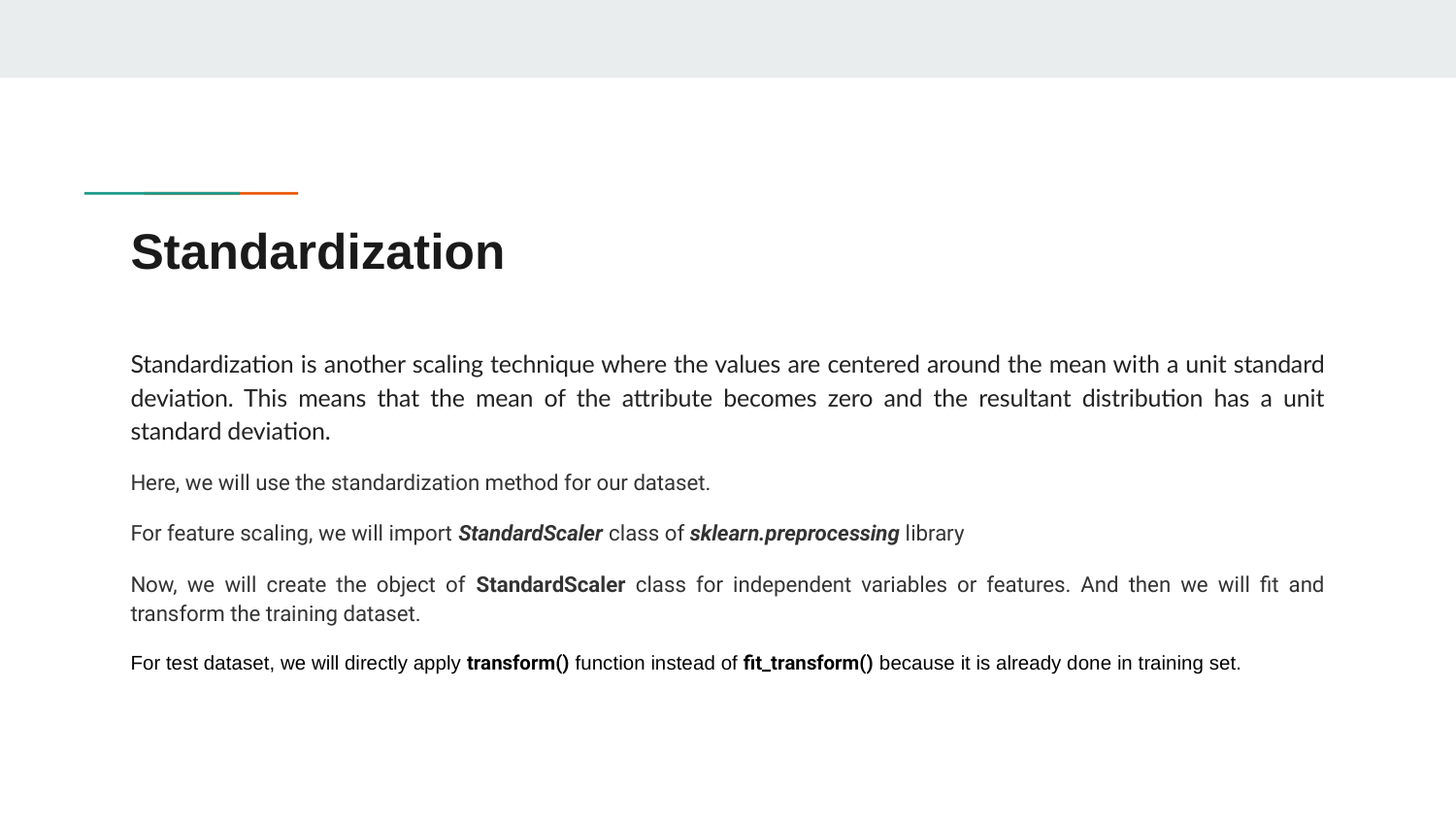

# Standardization
Standardization is another scaling technique where the values are centered around the mean with a unit standard deviation. This means that the mean of the attribute becomes zero and the resultant distribution has a unit standard deviation.
Here, we will use the standardization method for our dataset.
For feature scaling, we will import StandardScaler class of sklearn.preprocessing library
Now, we will create the object of StandardScaler class for independent variables or features. And then we will fit and transform the training dataset.
For test dataset, we will directly apply transform() function instead of fit_transform() because it is already done in training set.